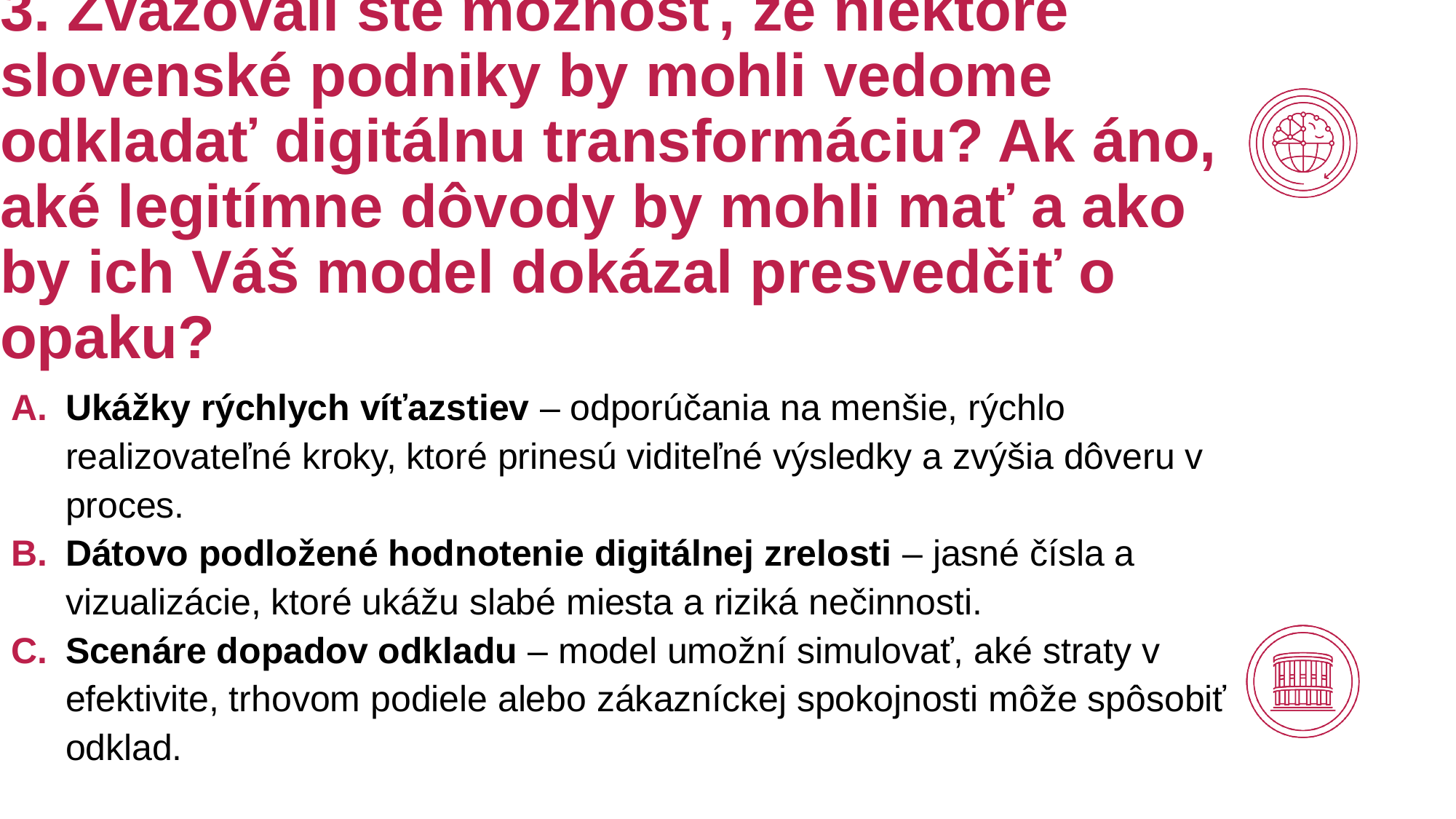

# 3. Zvažovali ste možnosť, že niektoré slovenské podniky by mohli vedome odkladať digitálnu transformáciu? Ak áno, aké legitímne dôvody by mohli mať a ako by ich Váš model dokázal presvedčiť o opaku?
Ukážky rýchlych víťazstiev – odporúčania na menšie, rýchlo realizovateľné kroky, ktoré prinesú viditeľné výsledky a zvýšia dôveru v proces.
Dátovo podložené hodnotenie digitálnej zrelosti – jasné čísla a vizualizácie, ktoré ukážu slabé miesta a riziká nečinnosti.
Scenáre dopadov odkladu – model umožní simulovať, aké straty v efektivite, trhovom podiele alebo zákazníckej spokojnosti môže spôsobiť odklad.